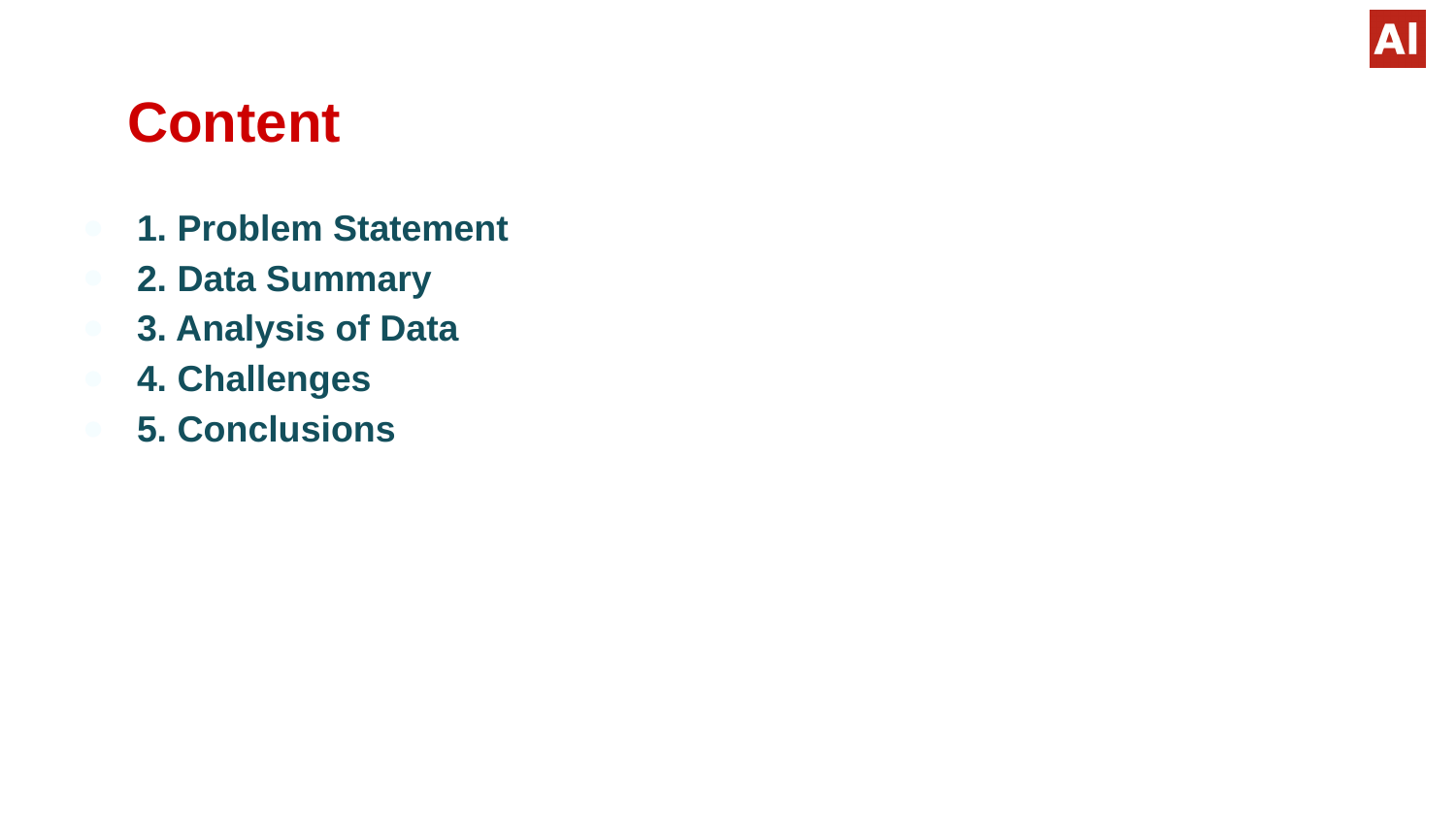

# Content
1. Problem Statement
2. Data Summary
3. Analysis of Data
4. Challenges
5. Conclusions